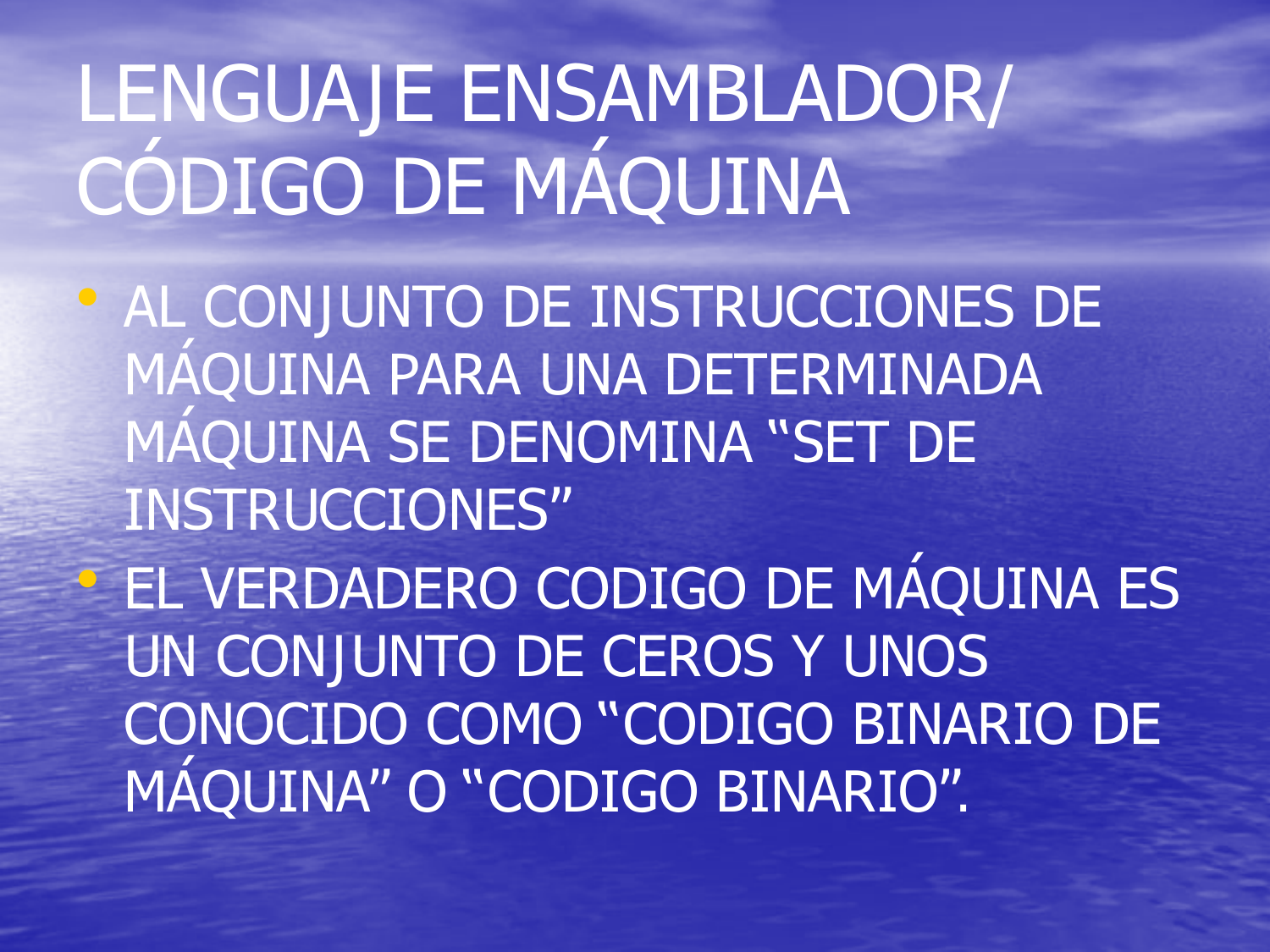

# LENGUAJE ENSAMBLADOR/ CÓDIGO DE MÁQUINA
AL CONJUNTO DE INSTRUCCIONES DE MÁQUINA PARA UNA DETERMINADA MÁQUINA SE DENOMINA “SET DE INSTRUCCIONES”
EL VERDADERO CODIGO DE MÁQUINA ES UN CONJUNTO DE CEROS Y UNOS CONOCIDO COMO “CODIGO BINARIO DE MÁQUINA” O “CODIGO BINARIO”.